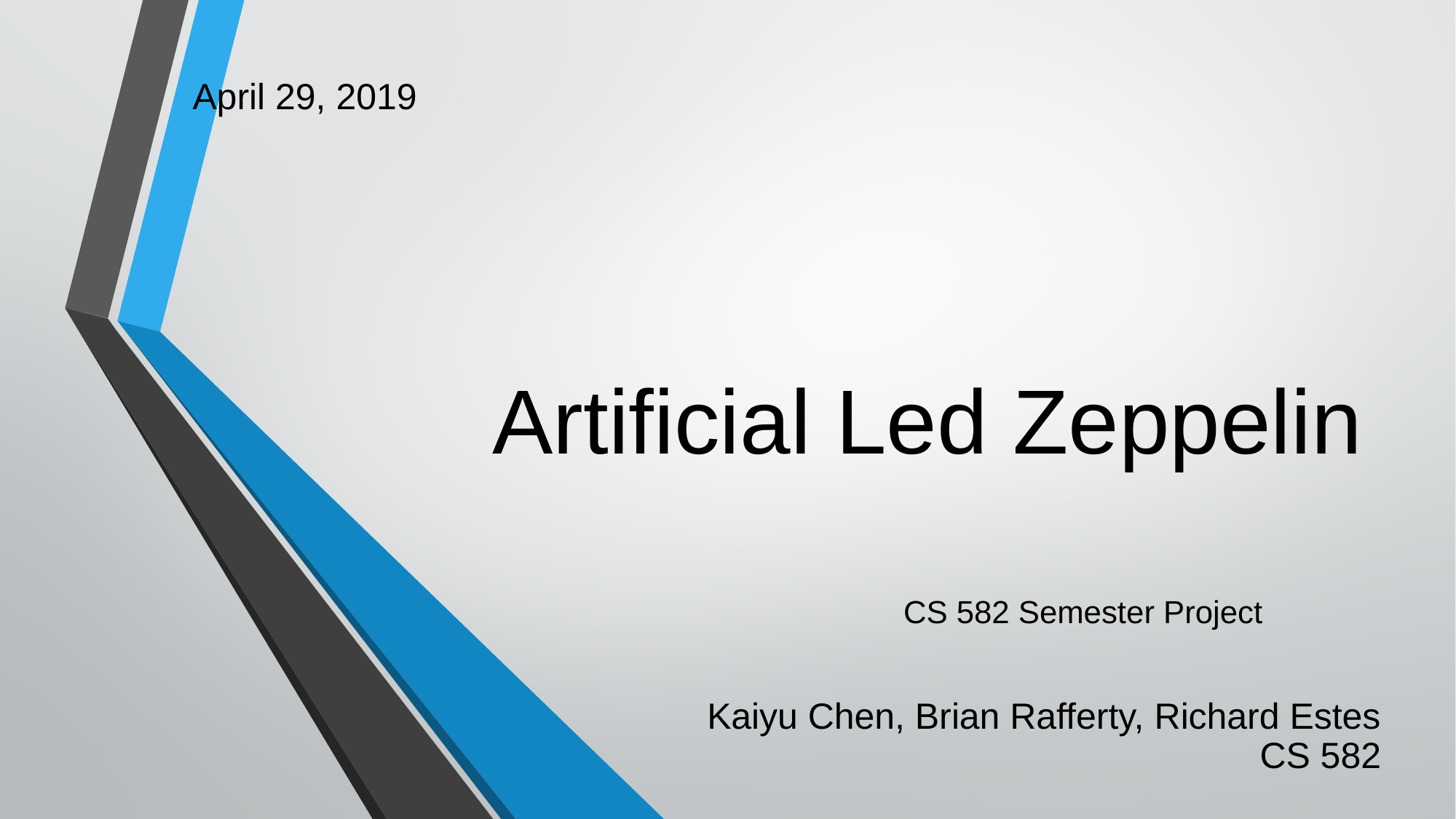

April 29, 2019
# Artificial Led Zeppelin
CS 582 Semester Project
Kaiyu Chen, Brian Rafferty, Richard Estes
CS 582